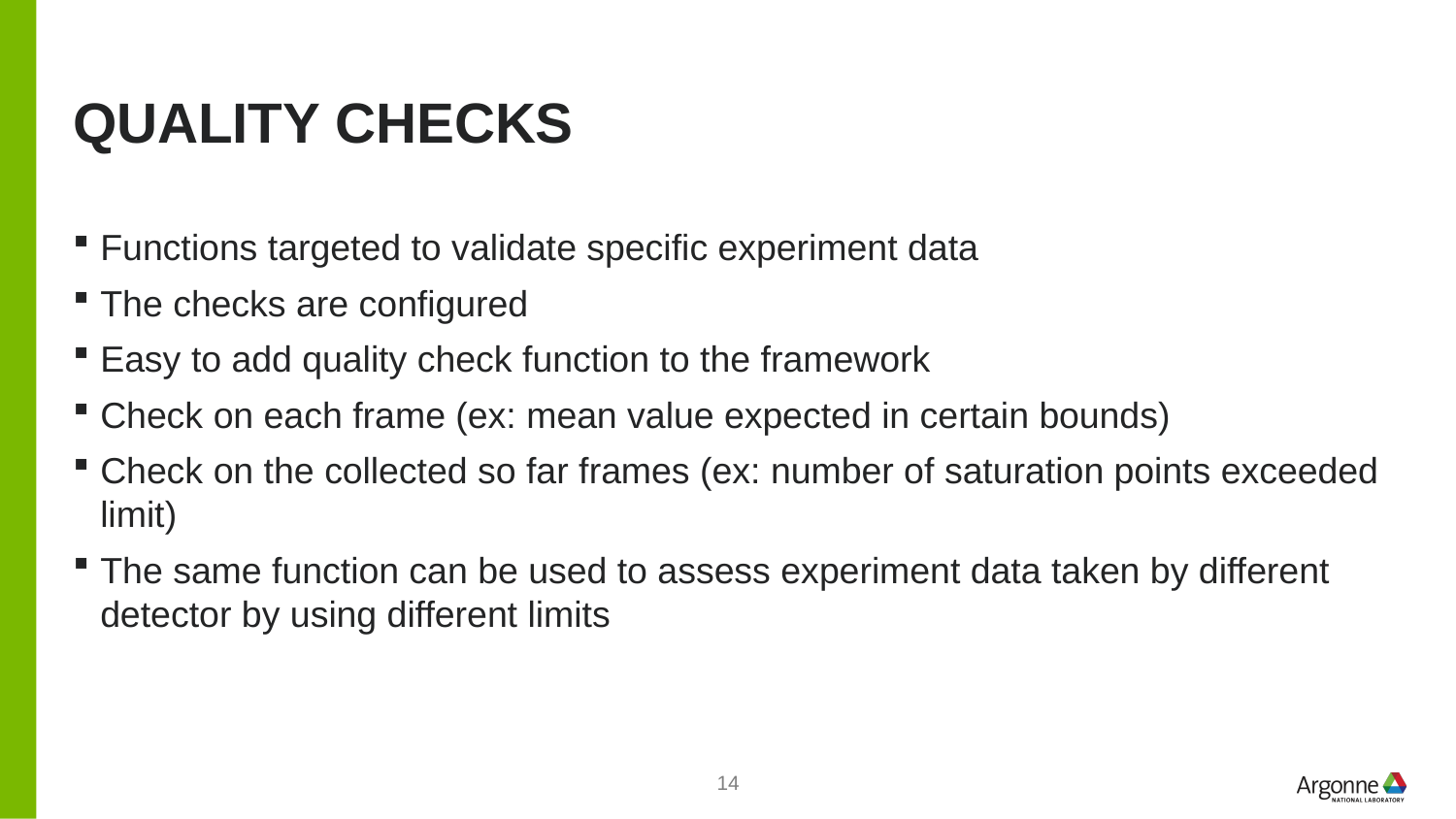

# Quality checks
Functions targeted to validate specific experiment data
The checks are configured
Easy to add quality check function to the framework
Check on each frame (ex: mean value expected in certain bounds)
Check on the collected so far frames (ex: number of saturation points exceeded limit)
The same function can be used to assess experiment data taken by different detector by using different limits
14